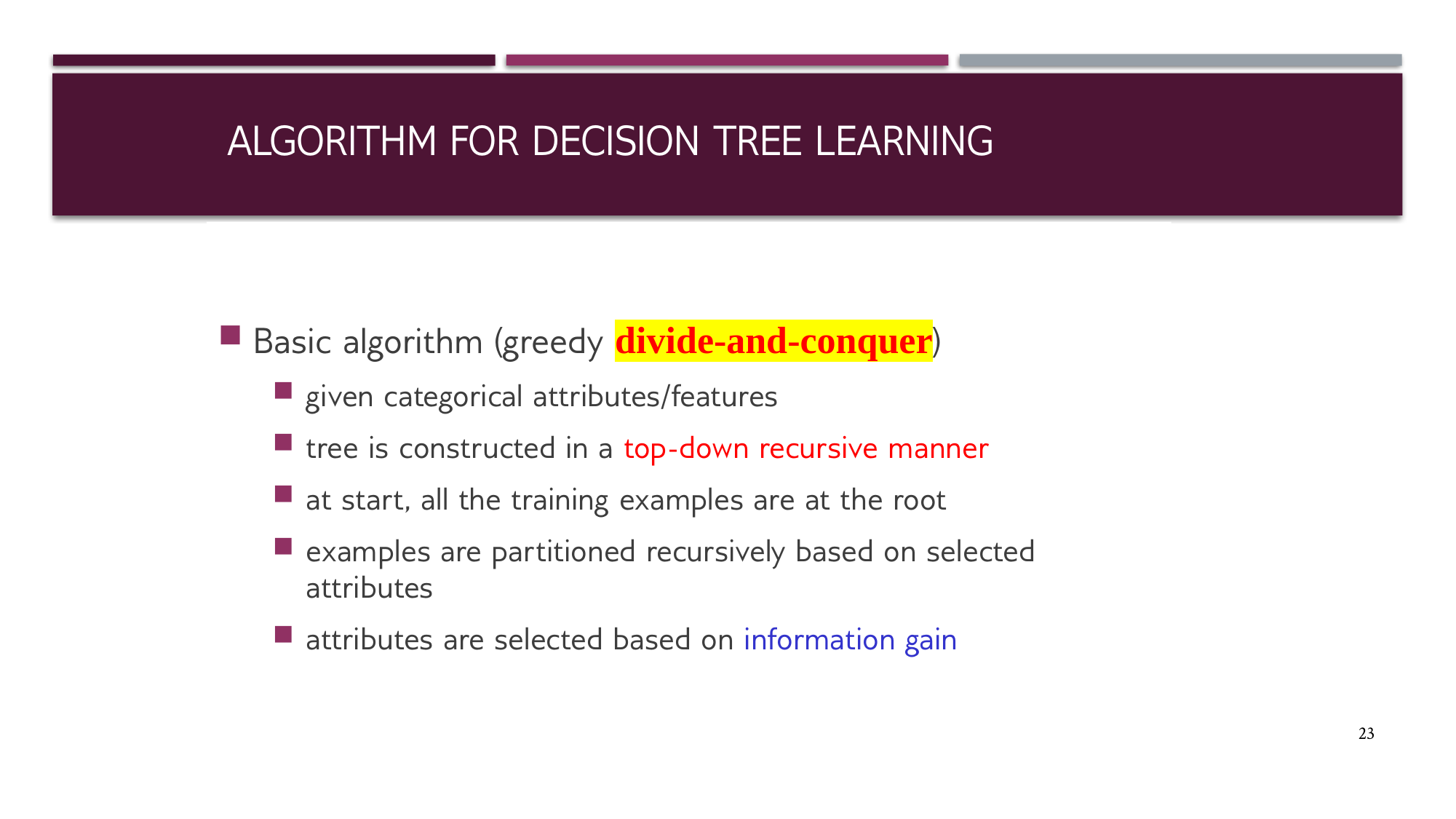

# Algorithm for decision tree learning
Basic algorithm (greedy divide-and-conquer)
given categorical attributes/features
tree is constructed in a top-down recursive manner
at start, all the training examples are at the root
examples are partitioned recursively based on selected attributes
attributes are selected based on information gain
23